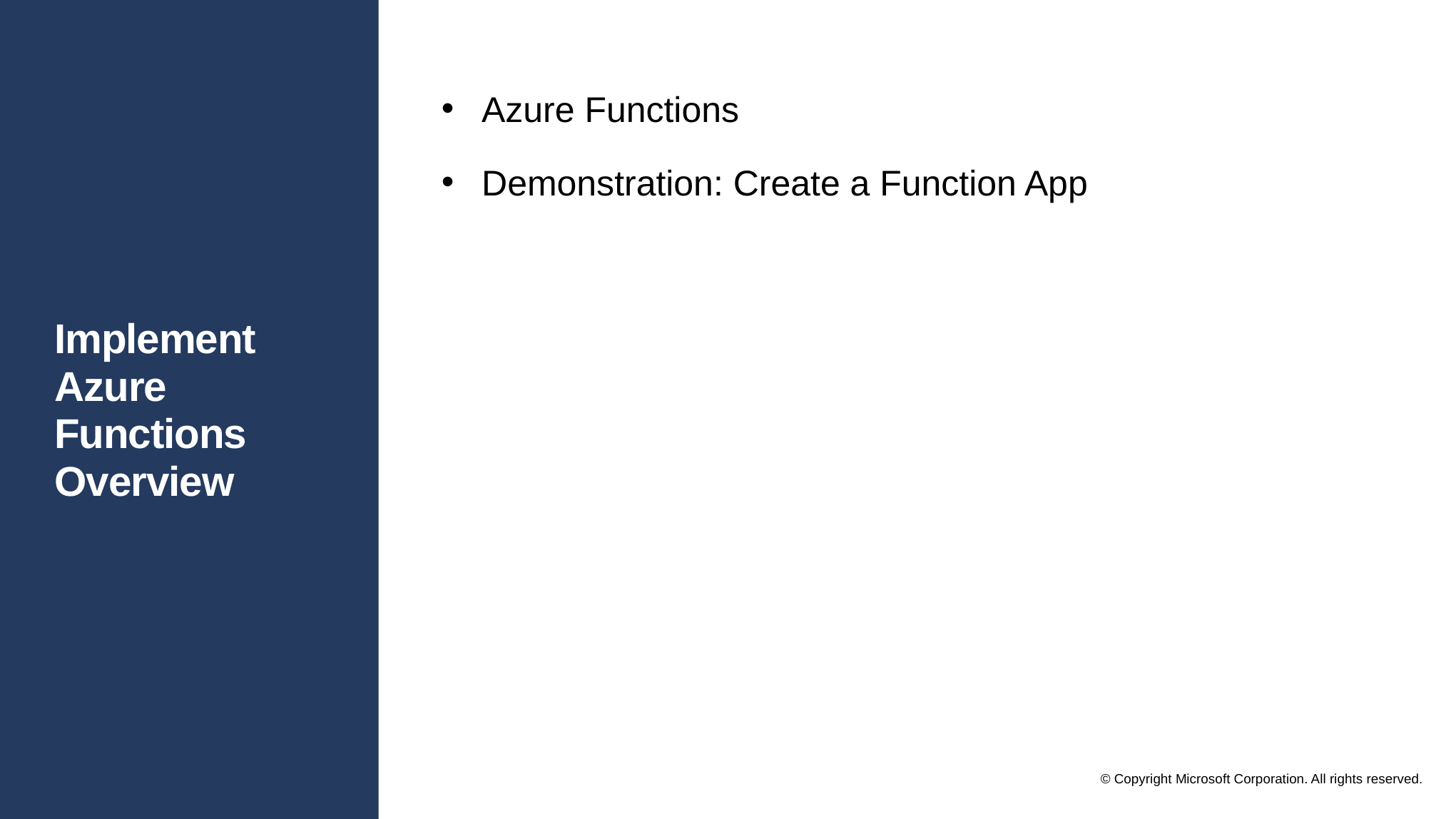

Azure Functions
Demonstration: Create a Function App

# Implement Azure Functions Overview